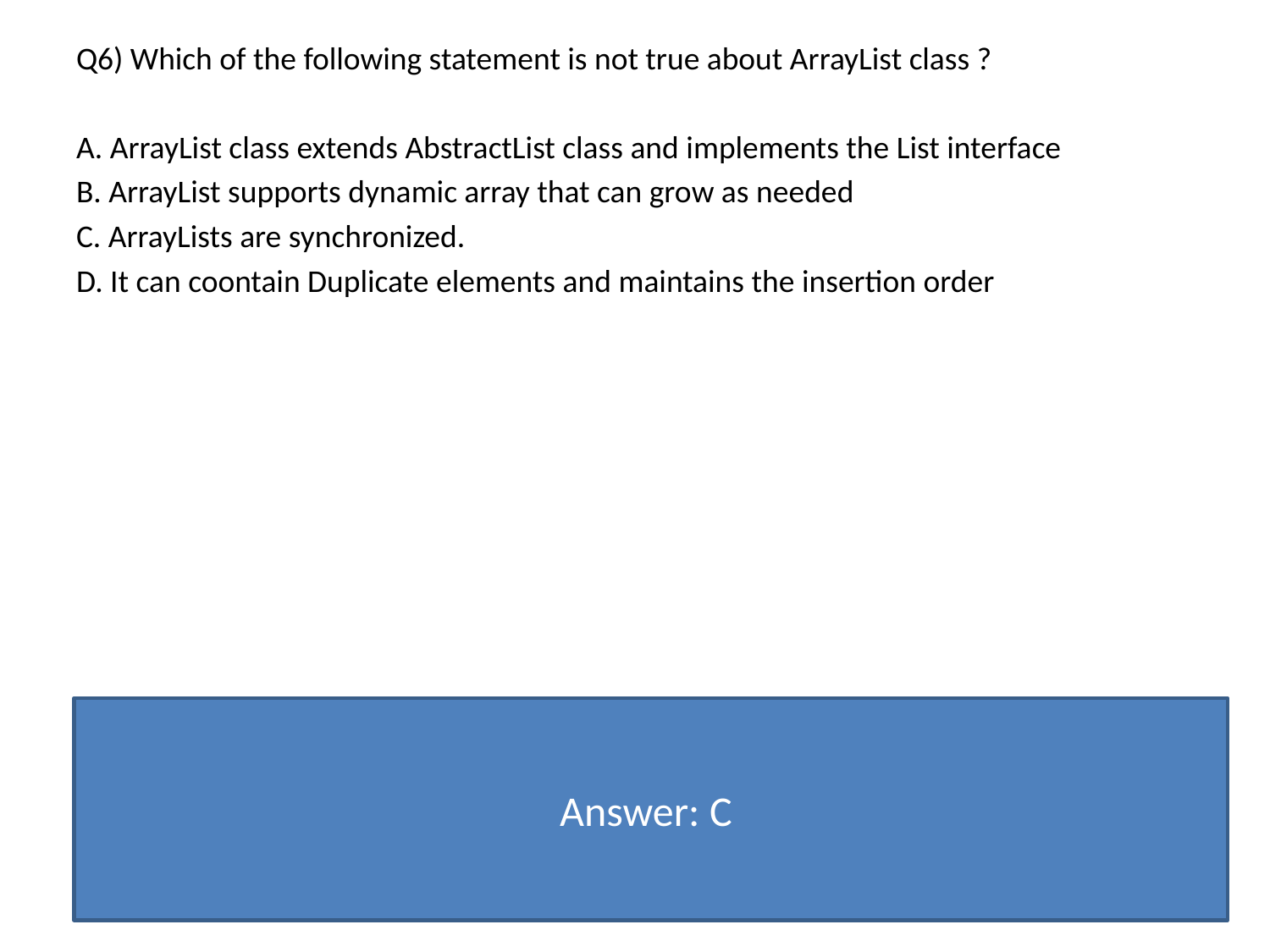

Q6) Which of the following statement is not true about ArrayList class ?

A. ArrayList class extends AbstractList class and implements the List interface
B. ArrayList supports dynamic array that can grow as needed
C. ArrayLists are synchronized.
D. It can coontain Duplicate elements and maintains the insertion order

Answer: C